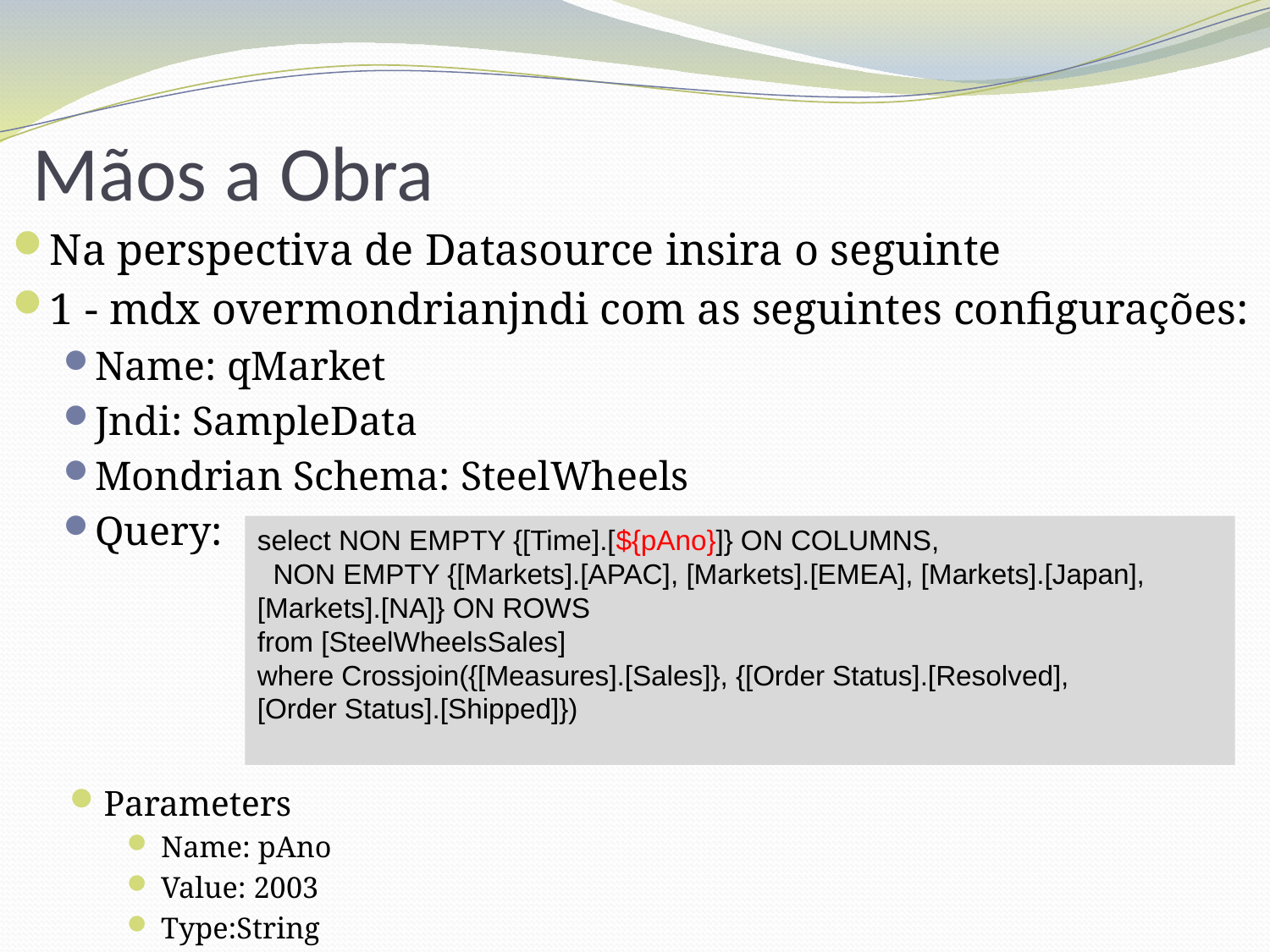

# Mãos a Obra
Na perspectiva de Datasource insira o seguinte
1 - mdx overmondrianjndi com as seguintes configurações:
Name: qMarket
Jndi: SampleData
Mondrian Schema: SteelWheels
Query:

select NON EMPTY {[Time].[${pAno}]} ON COLUMNS,
  NON EMPTY {[Markets].[APAC], [Markets].[EMEA], [Markets].[Japan], [Markets].[NA]} ON ROWS
from [SteelWheelsSales]
where Crossjoin({[Measures].[Sales]}, {[Order Status].[Resolved],
[Order Status].[Shipped]})

Parameters
Name: pAno
Value: 2003
Type:String